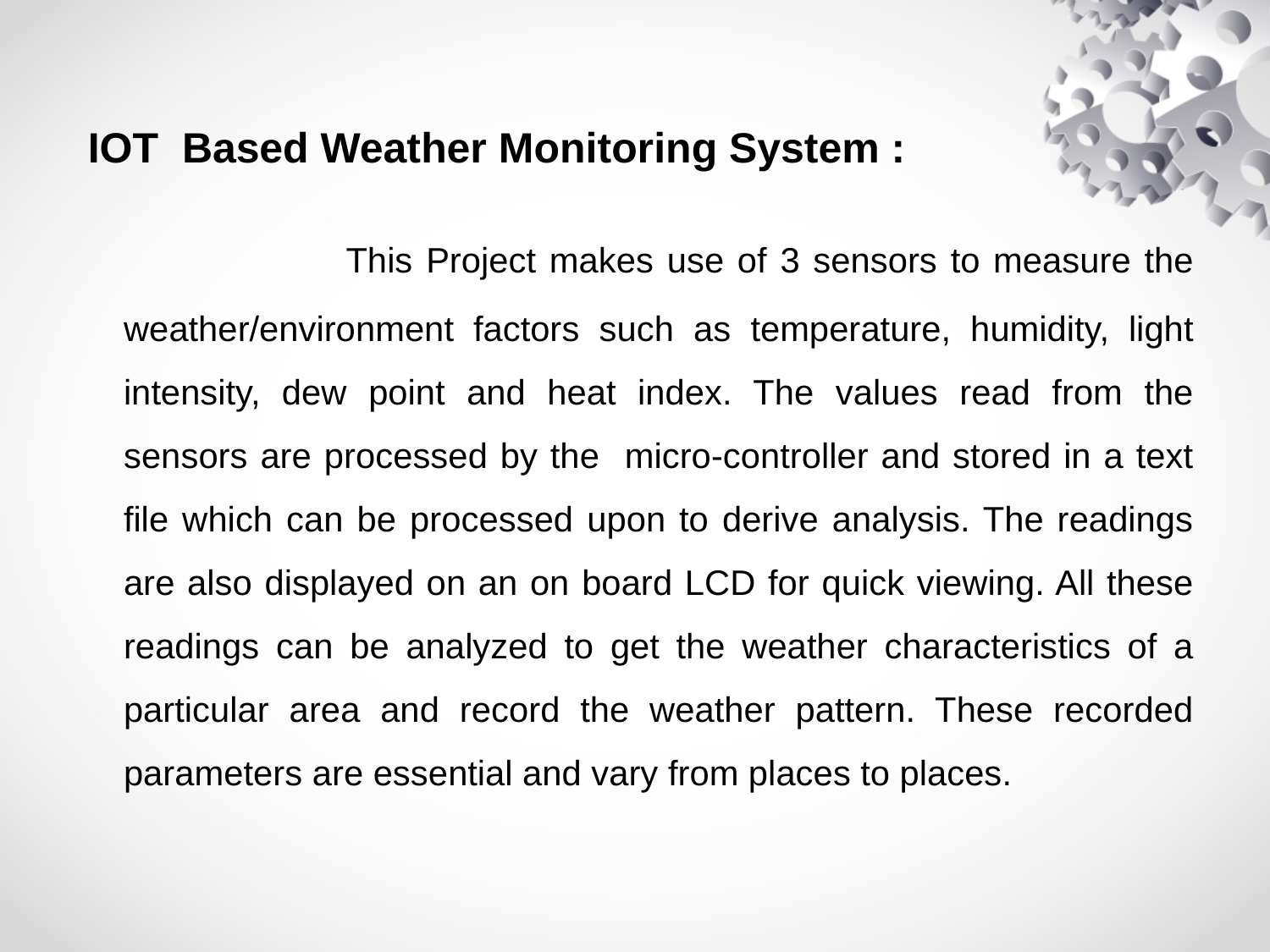

IOT  Based Weather Monitoring System :
              This Project makes use of 3 sensors to measure the weather/environment factors such as temperature, humidity, light intensity, dew point and heat index. The values read from the sensors are processed by the  micro-controller and stored in a text file which can be processed upon to derive analysis. The readings are also displayed on an on board LCD for quick viewing. All these readings can be analyzed to get the weather characteristics of a particular area and record the weather pattern. These recorded parameters are essential and vary from places to places.